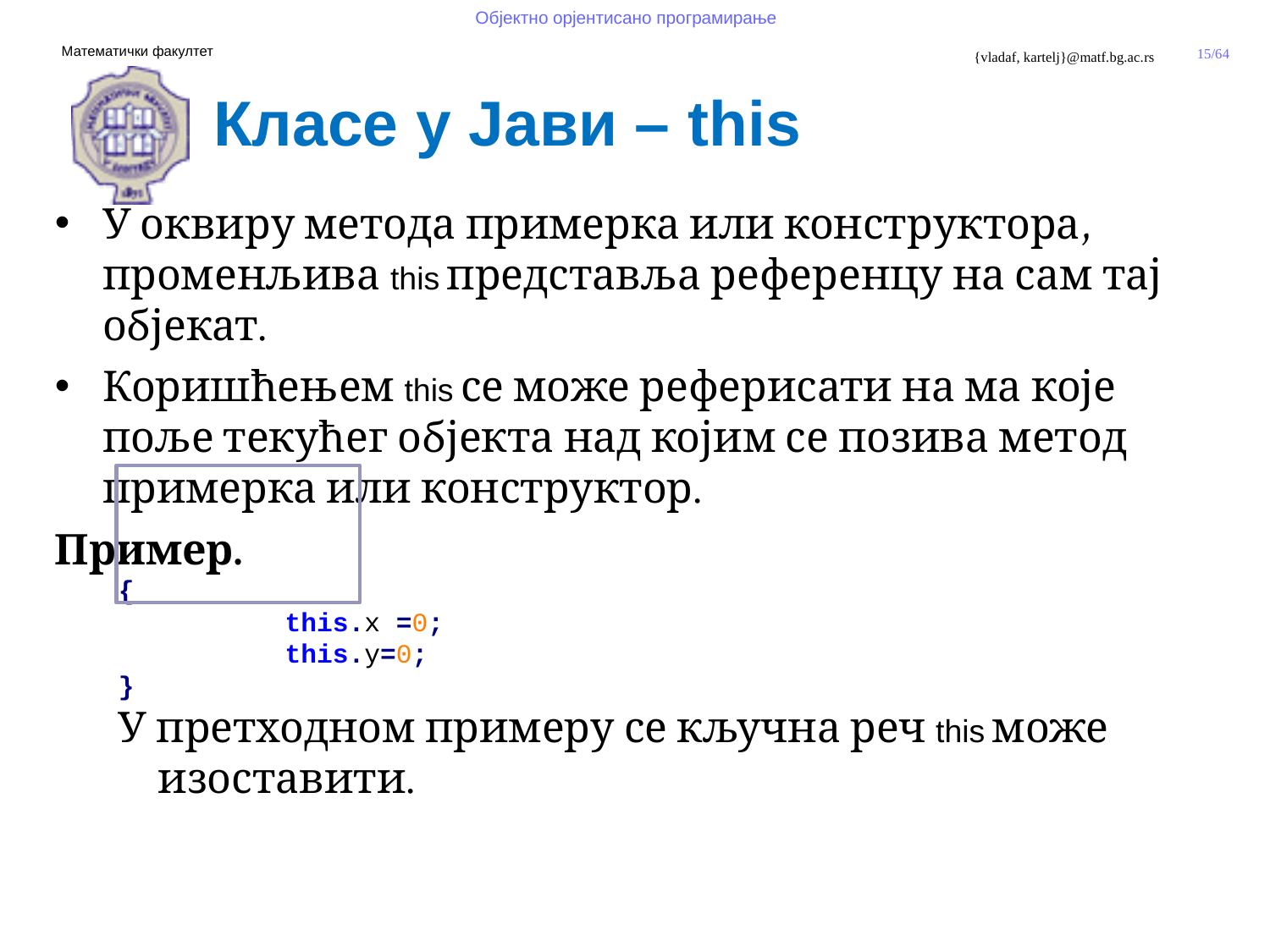

Класе у Јави – this
У оквиру метода примерка или конструктора,
променљива this представља референцу на сам тај објекат.
Коришћењем this се може реферисати на ма које поље текућег објекта над којим се позива метод примерка или конструктор.
Пример.
{
		this.x =0;
		this.y=0;
}
У претходном примеру се кључна реч this може изоставити.